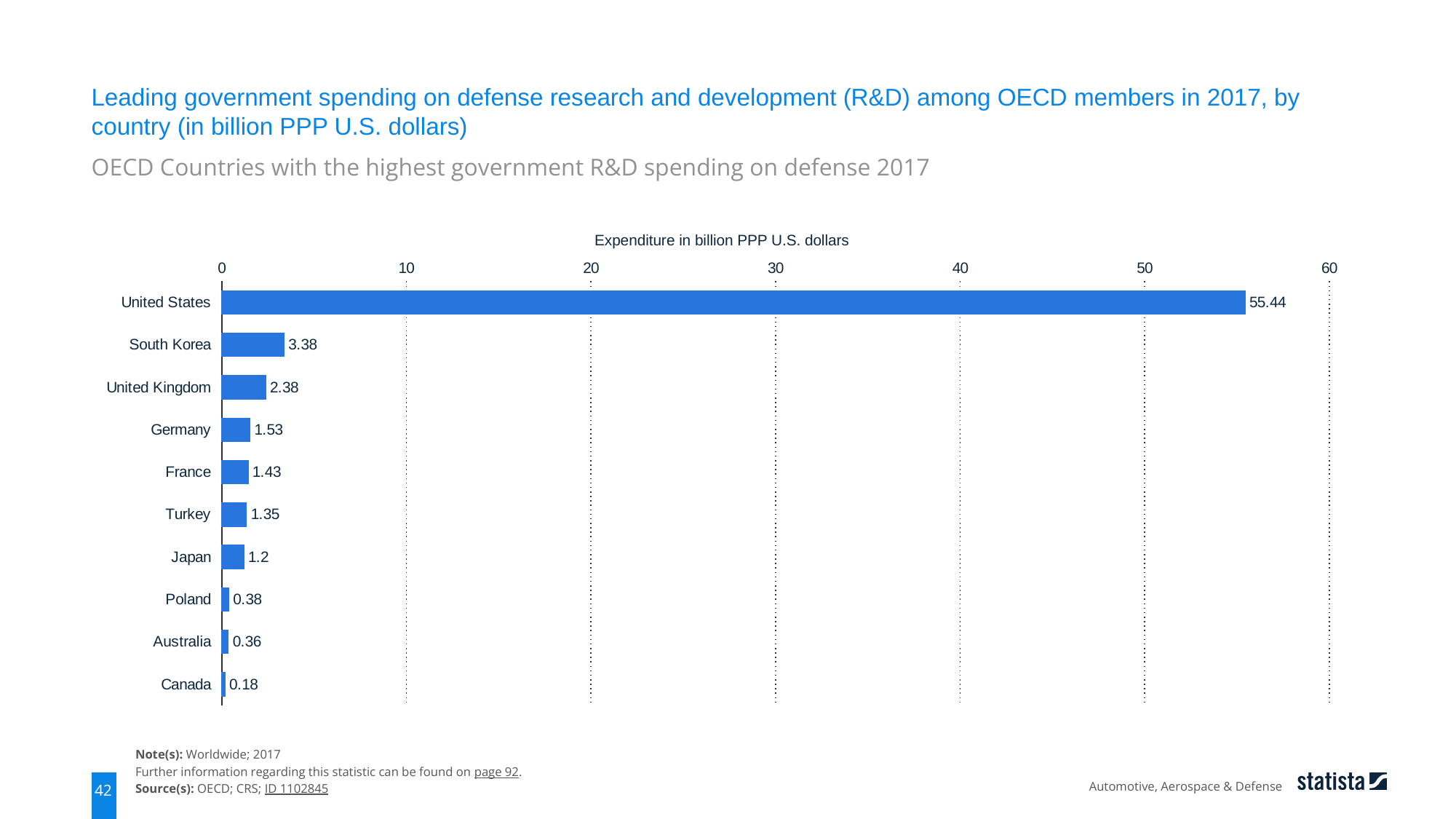

Leading government spending on defense research and development (R&D) among OECD members in 2017, by country (in billion PPP U.S. dollars)
OECD Countries with the highest government R&D spending on defense 2017
Expenditure in billion PPP U.S. dollars

### Chart

| Category | data |
|---|---|
| United States | 55.44 |
| South Korea | 3.38 |
| United Kingdom | 2.38 |
| Germany | 1.53 |
| France | 1.43 |
| Turkey | 1.35 |
| Japan | 1.2 |
| Poland | 0.38 |
| Australia | 0.36 |
| Canada | 0.18 |
Note(s): Worldwide; 2017
Further information regarding this statistic can be found on page 92.
Source(s): OECD; CRS; ID 1102845
Automotive, Aerospace & Defense

42